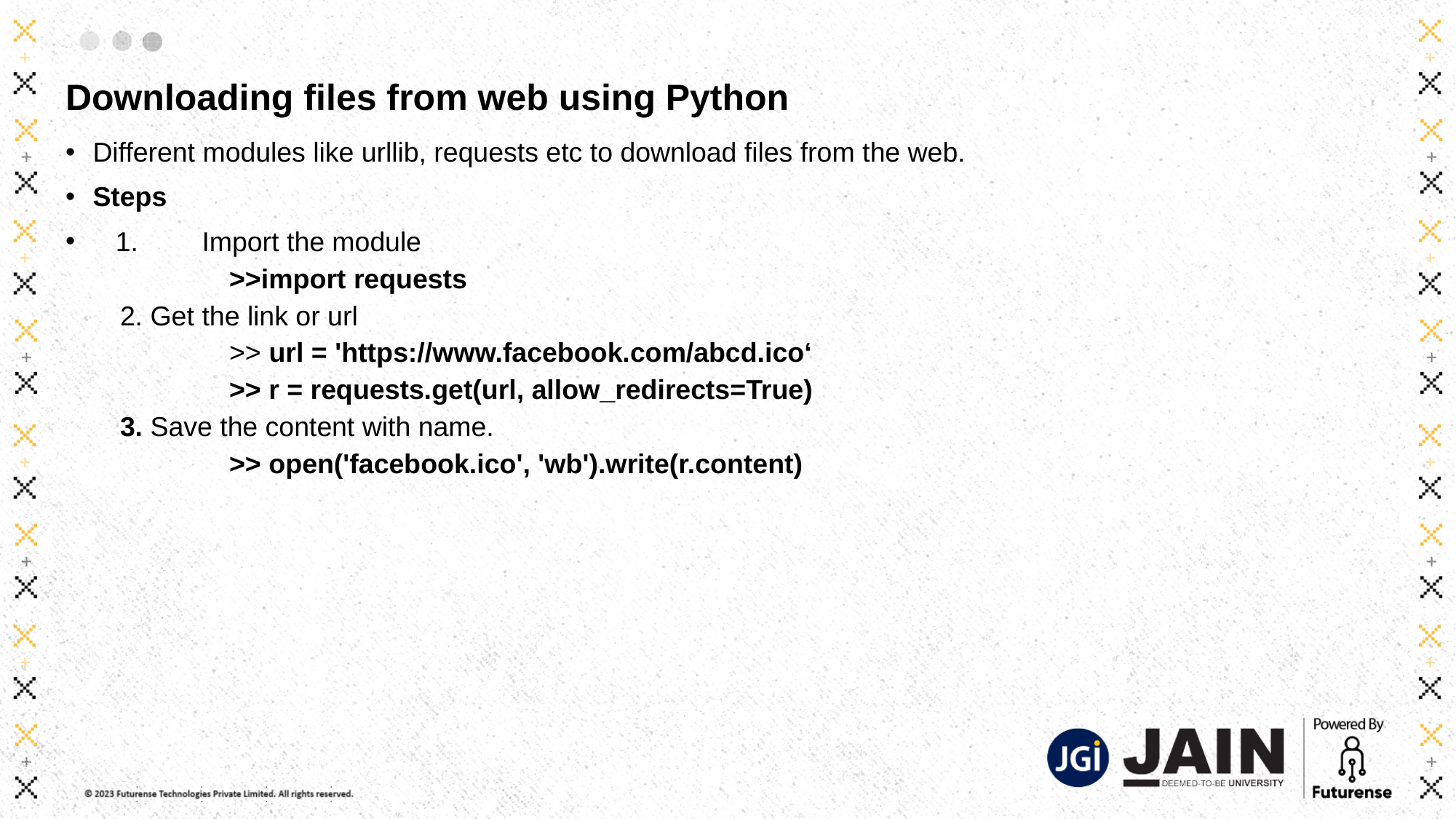

# Downloading files from web using Python
Different modules like urllib, requests etc to download files from the web.
Steps
   1.	Import the module
	>>import requests
2. Get the link or url
	>> url = 'https://www.facebook.com/abcd.ico‘
	>> r = requests.get(url, allow_redirects=True)
3. Save the content with name.
	>> open('facebook.ico', 'wb').write(r.content)